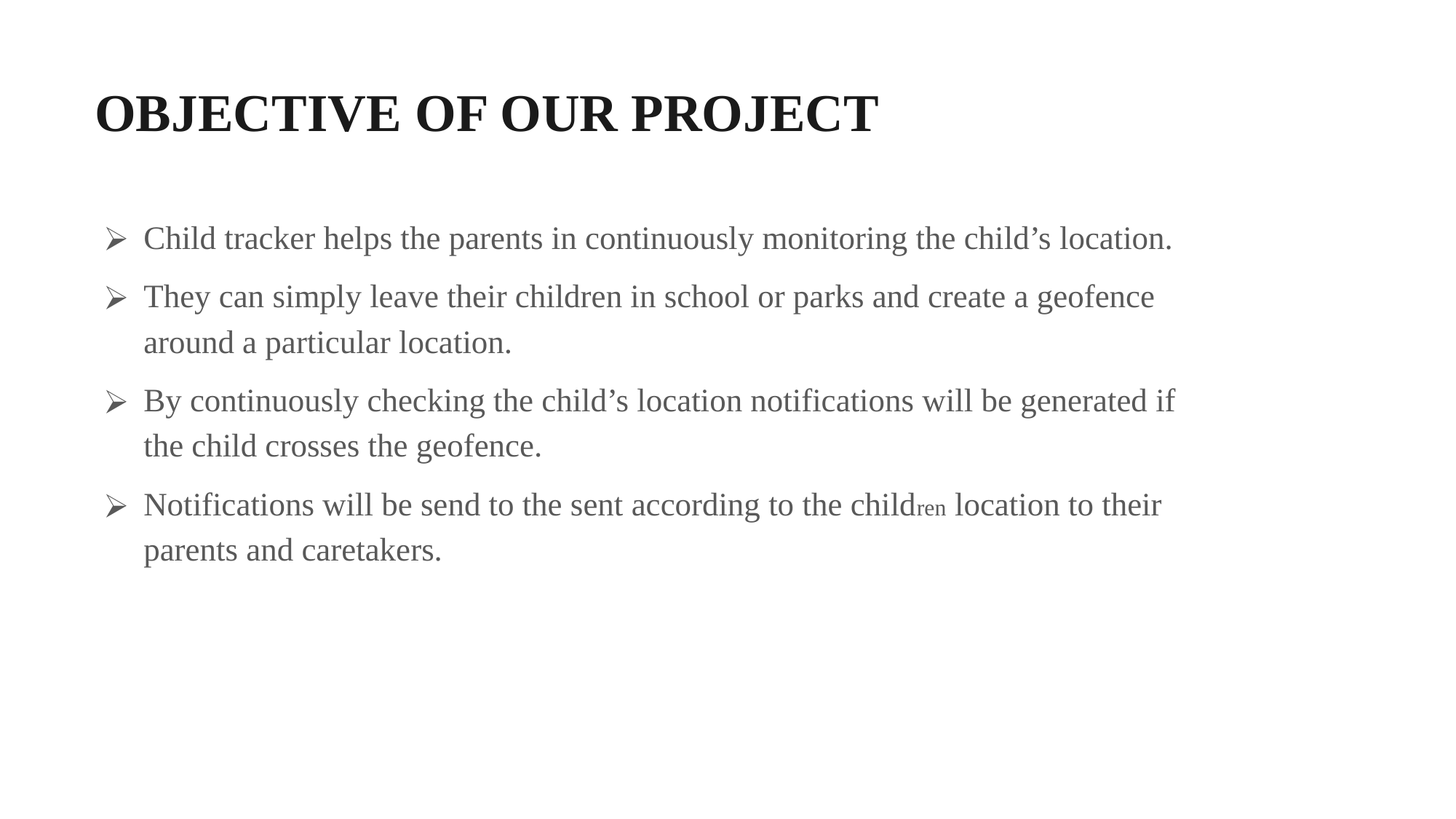

# OBJECTIVE OF OUR PROJECT

Child tracker helps the parents in continuously monitoring the child’s location.
They can simply leave their children in school or parks and create a geofence around a particular location.
By continuously checking the child’s location notifications will be generated if the child crosses the geofence.
Notifications will be send to the sent according to the children location to their parents and caretakers.